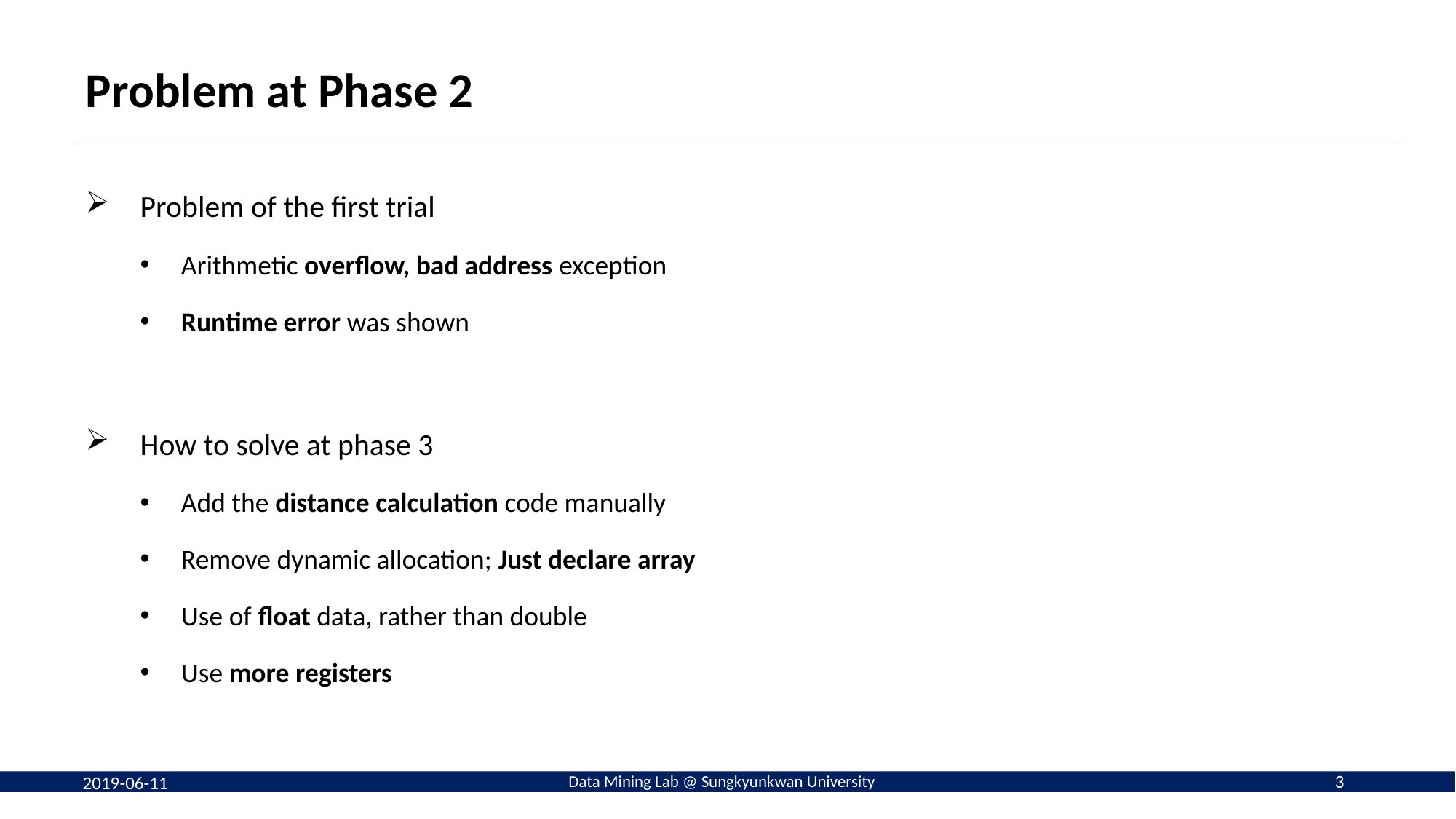

# Problem at Phase 2
Problem of the first trial
Arithmetic overflow, bad address exception
Runtime error was shown

How to solve at phase 3
Add the distance calculation code manually
Remove dynamic allocation; Just declare array
Use of float data, rather than double
Use more registers

3
2019-06-11